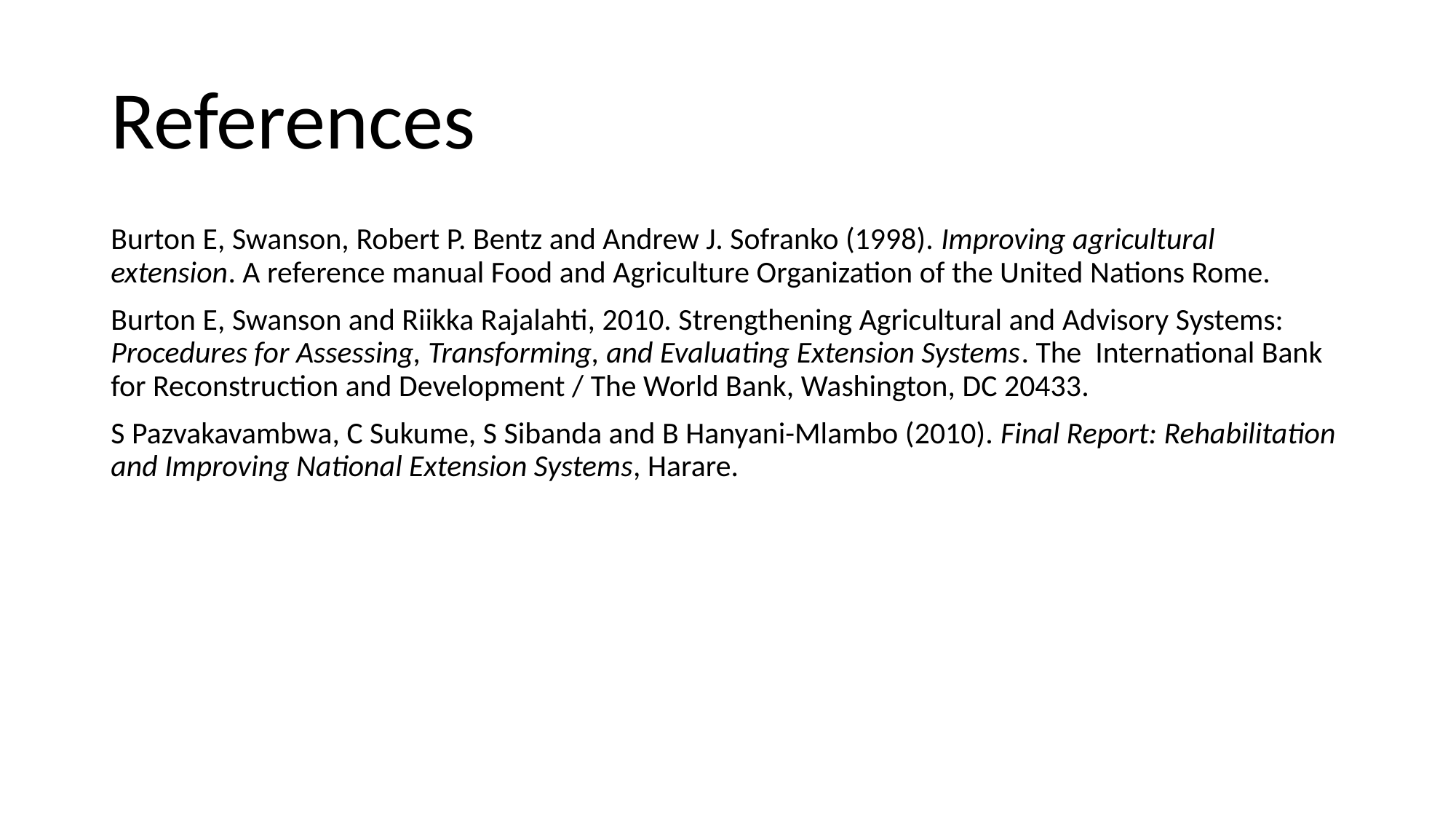

# References
Burton E, Swanson, Robert P. Bentz and Andrew J. Sofranko (1998). Improving agricultural extension. A reference manual Food and Agriculture Organization of the United Nations Rome.
Burton E, Swanson and Riikka Rajalahti, 2010. Strengthening Agricultural and Advisory Systems: Procedures for Assessing, Transforming, and Evaluating Extension Systems. The  International Bank for Reconstruction and Development / The World Bank, Washington, DC 20433.
S Pazvakavambwa, C Sukume, S Sibanda and B Hanyani-Mlambo (2010). Final Report: Rehabilitation and Improving National Extension Systems, Harare.